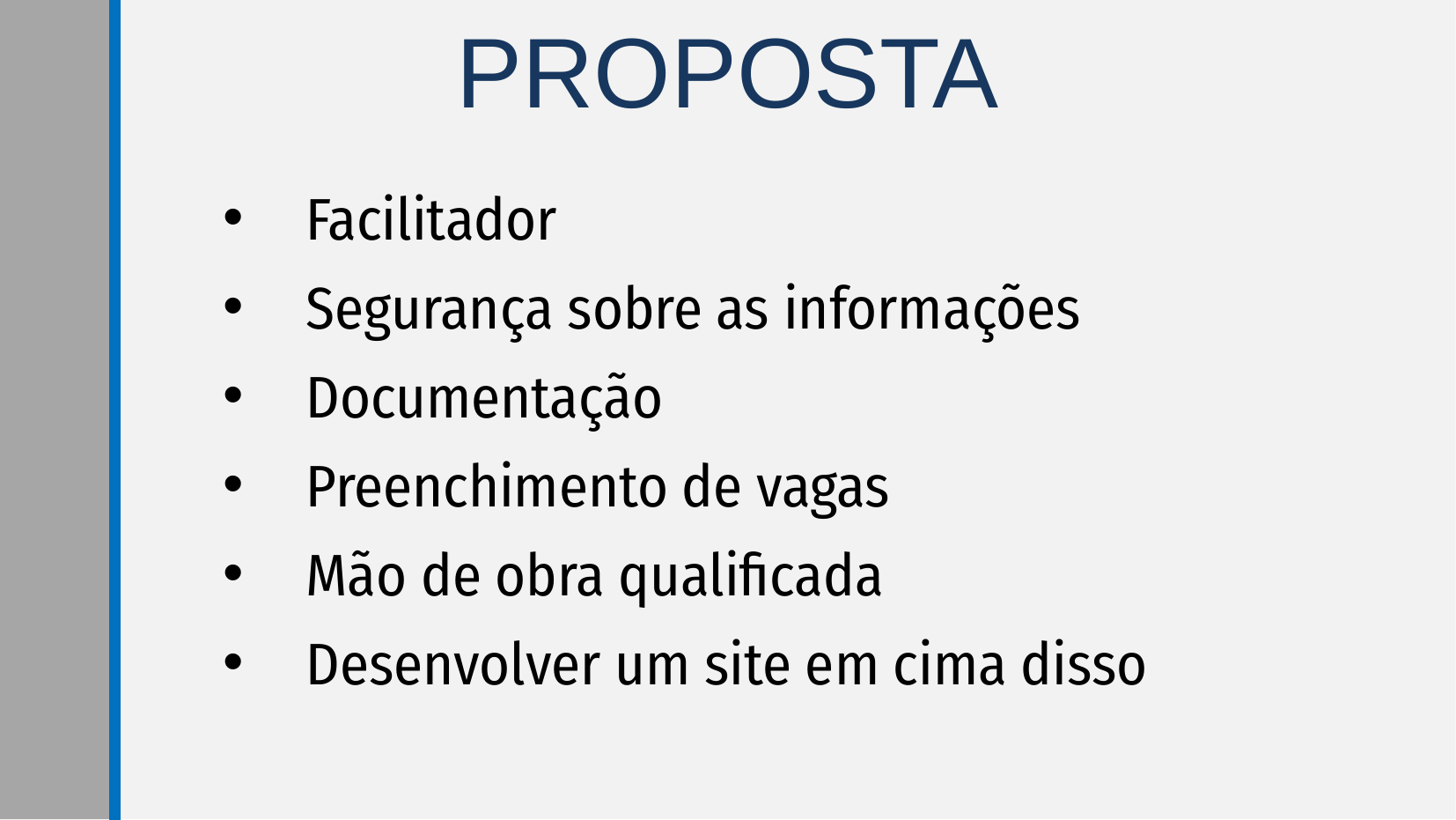

# PROPOSTA
Facilitador
Segurança sobre as informações
Documentação
Preenchimento de vagas
Mão de obra qualificada
Desenvolver um site em cima disso